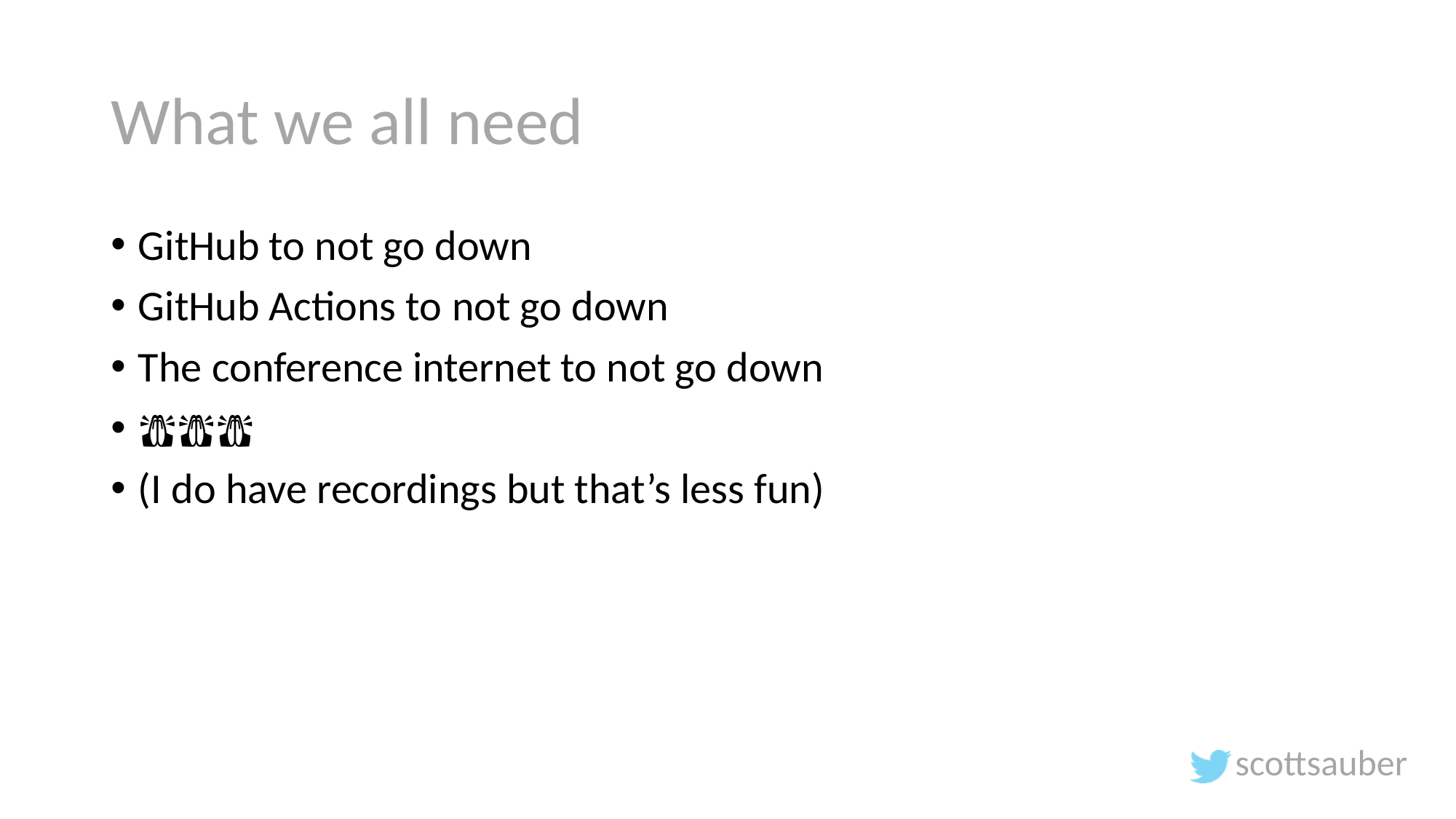

# What we all need
GitHub to not go down
GitHub Actions to not go down
The conference internet to not go down
🙏🙏🙏
(I do have recordings but that’s less fun)
scottsauber